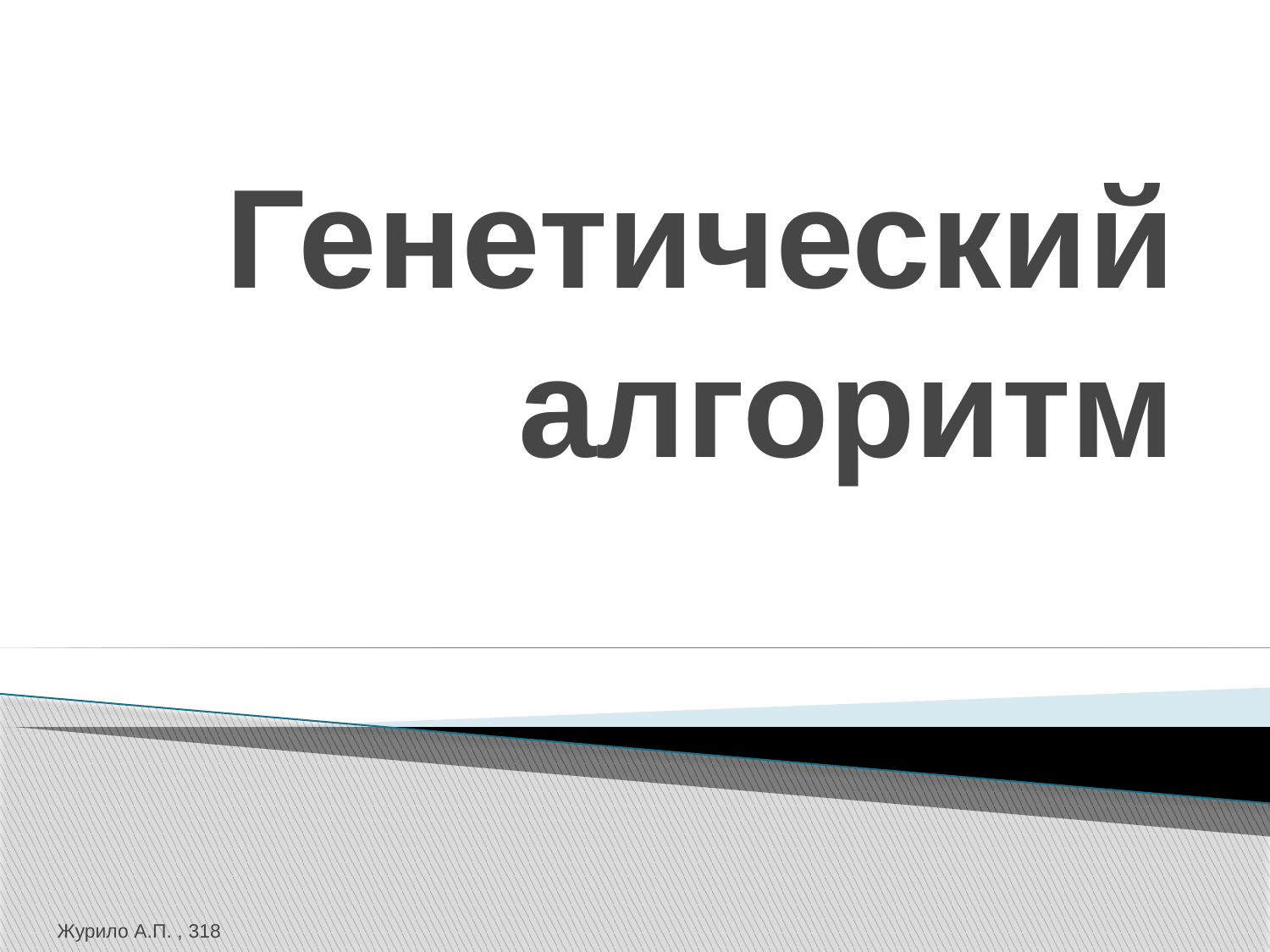

# Генетический алгоритм
Журило А.П. , 318